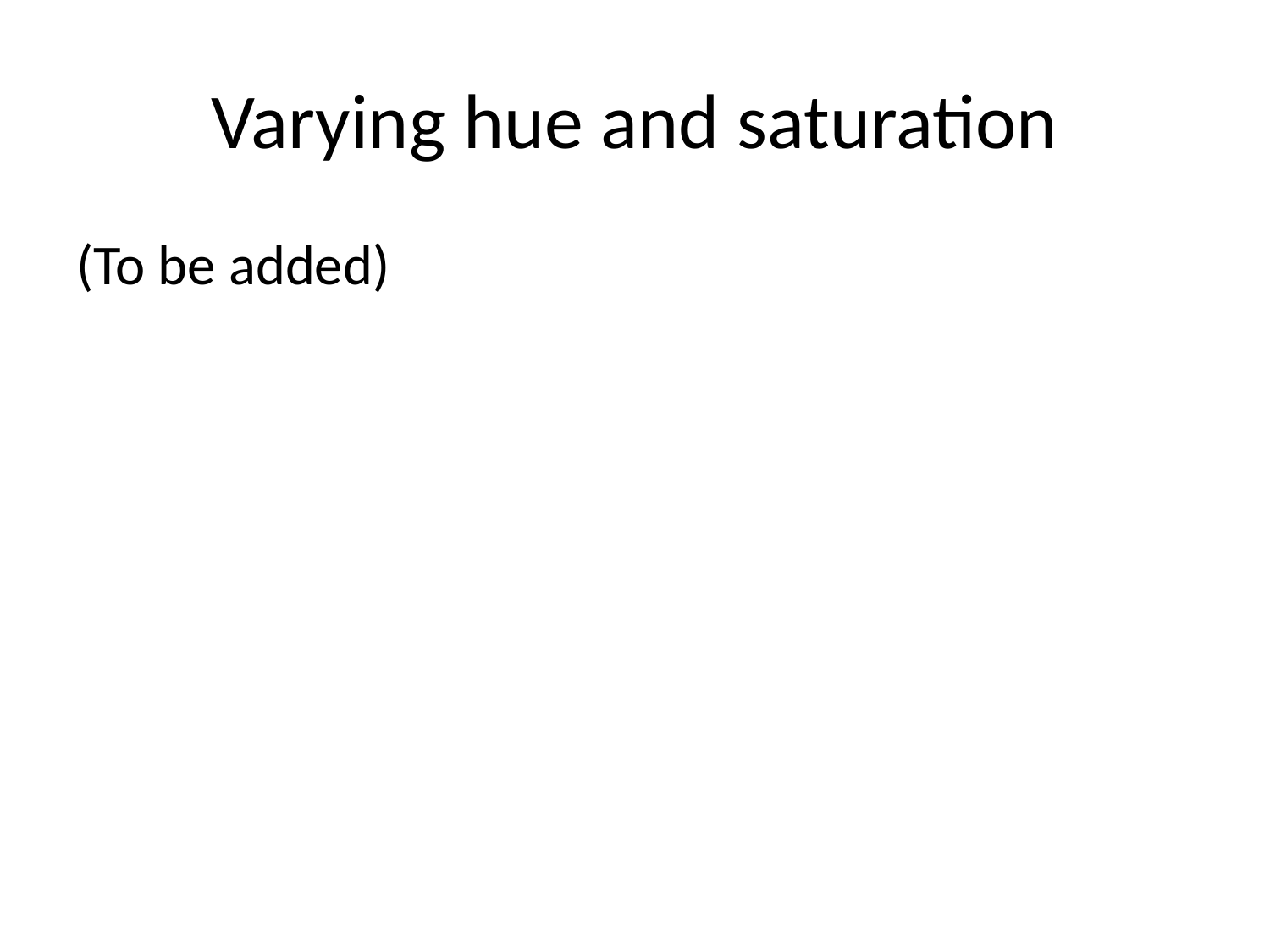

# Varying hue and saturation
(To be added)